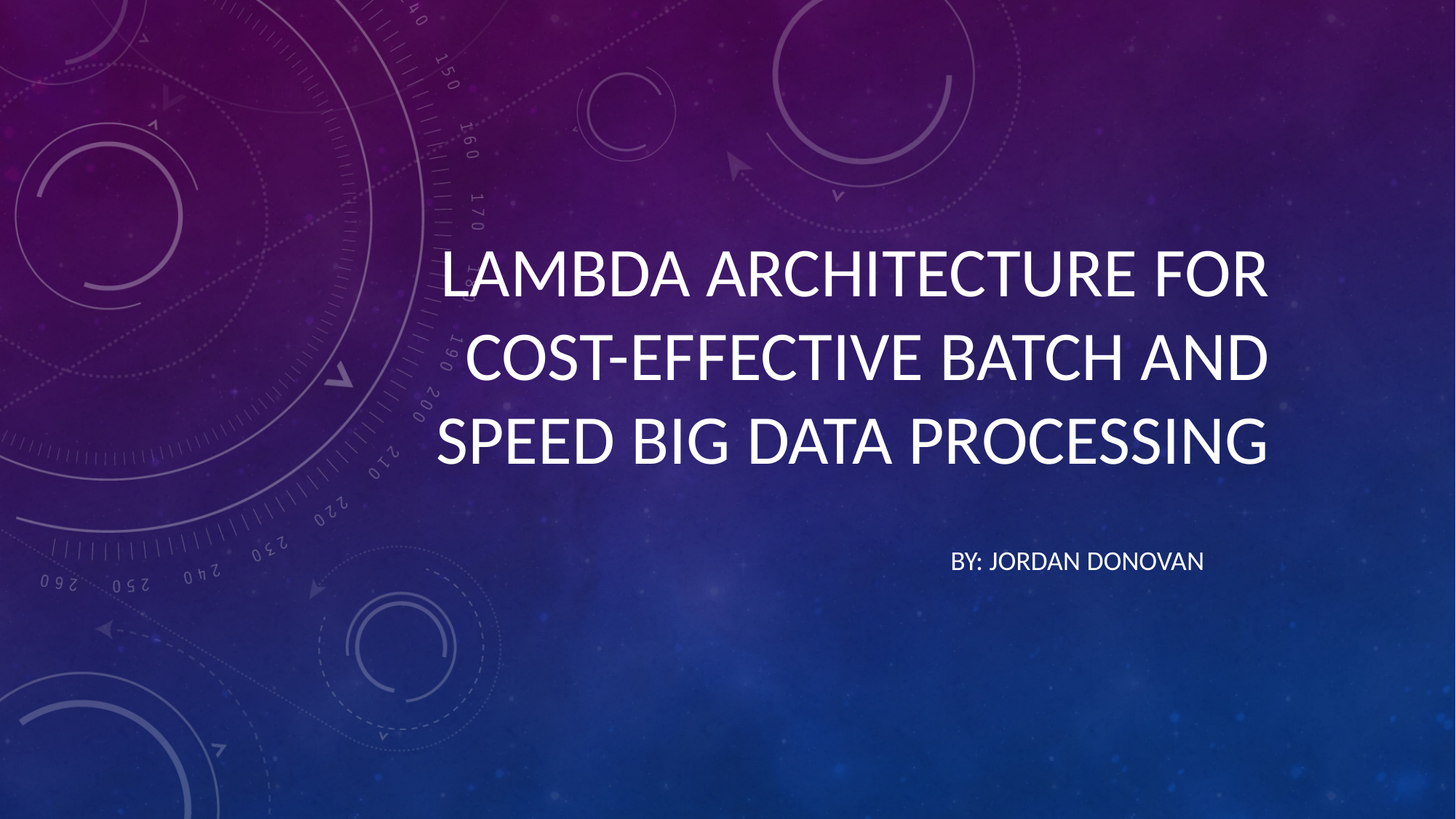

# Lambda Architecture for Cost-effective Batch and Speed Big Data processing
By: Jordan Donovan